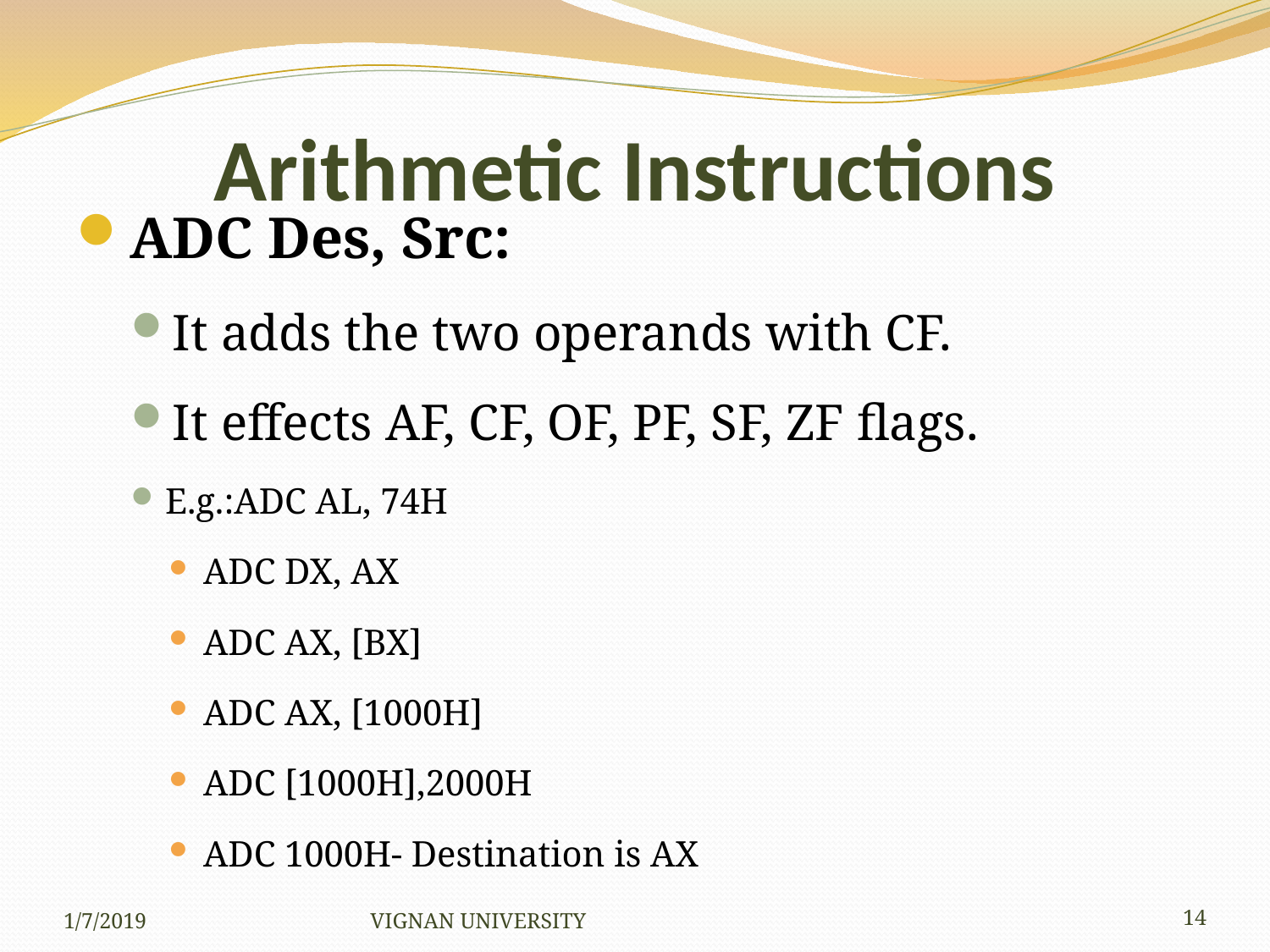

# Arithmetic Instructions
ADC Des, Src:
It adds the two operands with CF.
It effects AF, CF, OF, PF, SF, ZF flags.
E.g.:ADC AL, 74H
ADC DX, AX
ADC AX, [BX]
ADC AX, [1000H]
ADC [1000H],2000H
ADC 1000H- Destination is AX

1/7/2019
VIGNAN UNIVERSITY
14